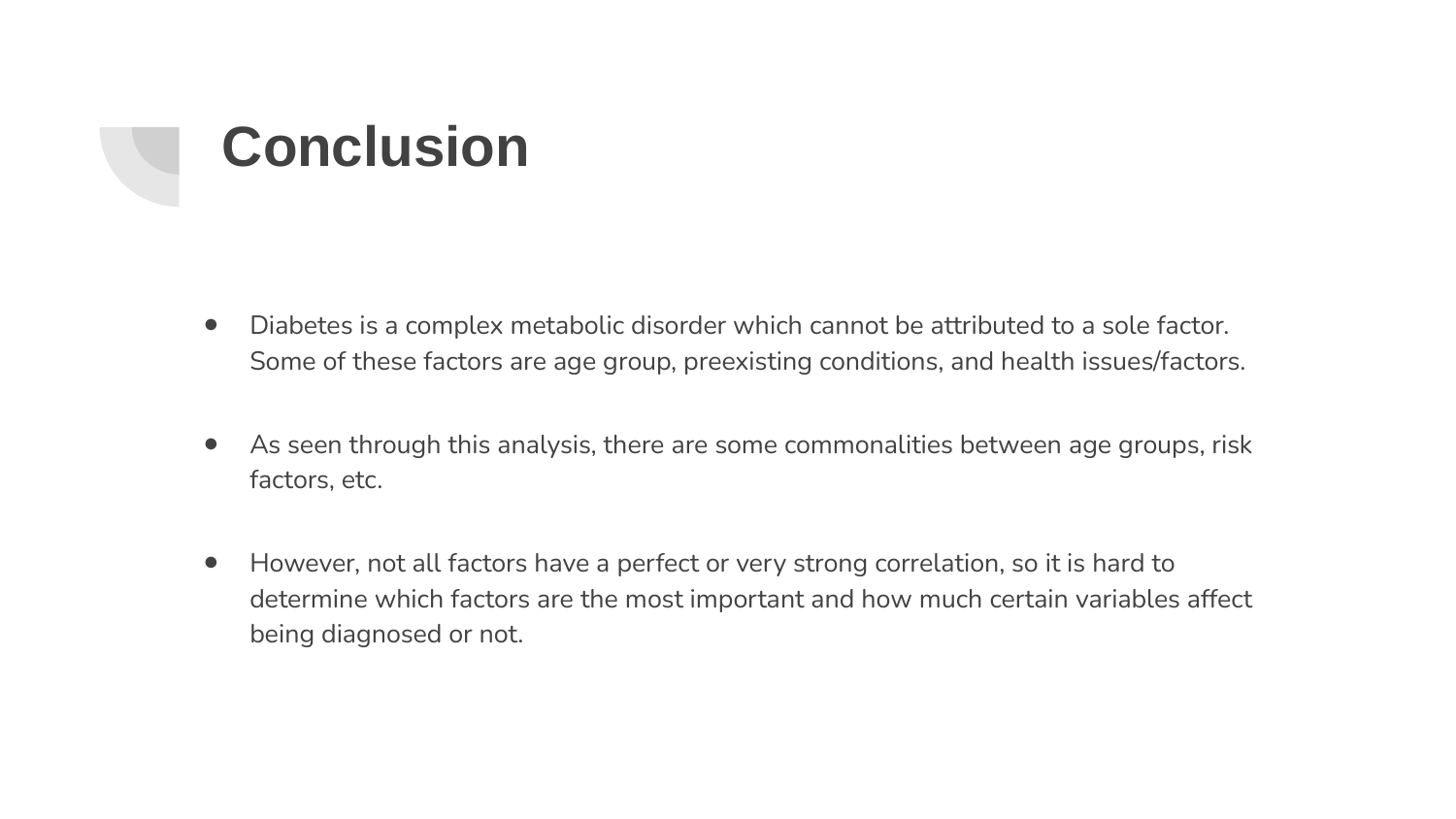

# Conclusion
Diabetes is a complex metabolic disorder which cannot be attributed to a sole factor. Some of these factors are age group, preexisting conditions, and health issues/factors.

As seen through this analysis, there are some commonalities between age groups, risk factors, etc.

However, not all factors have a perfect or very strong correlation, so it is hard to determine which factors are the most important and how much certain variables affect being diagnosed or not.